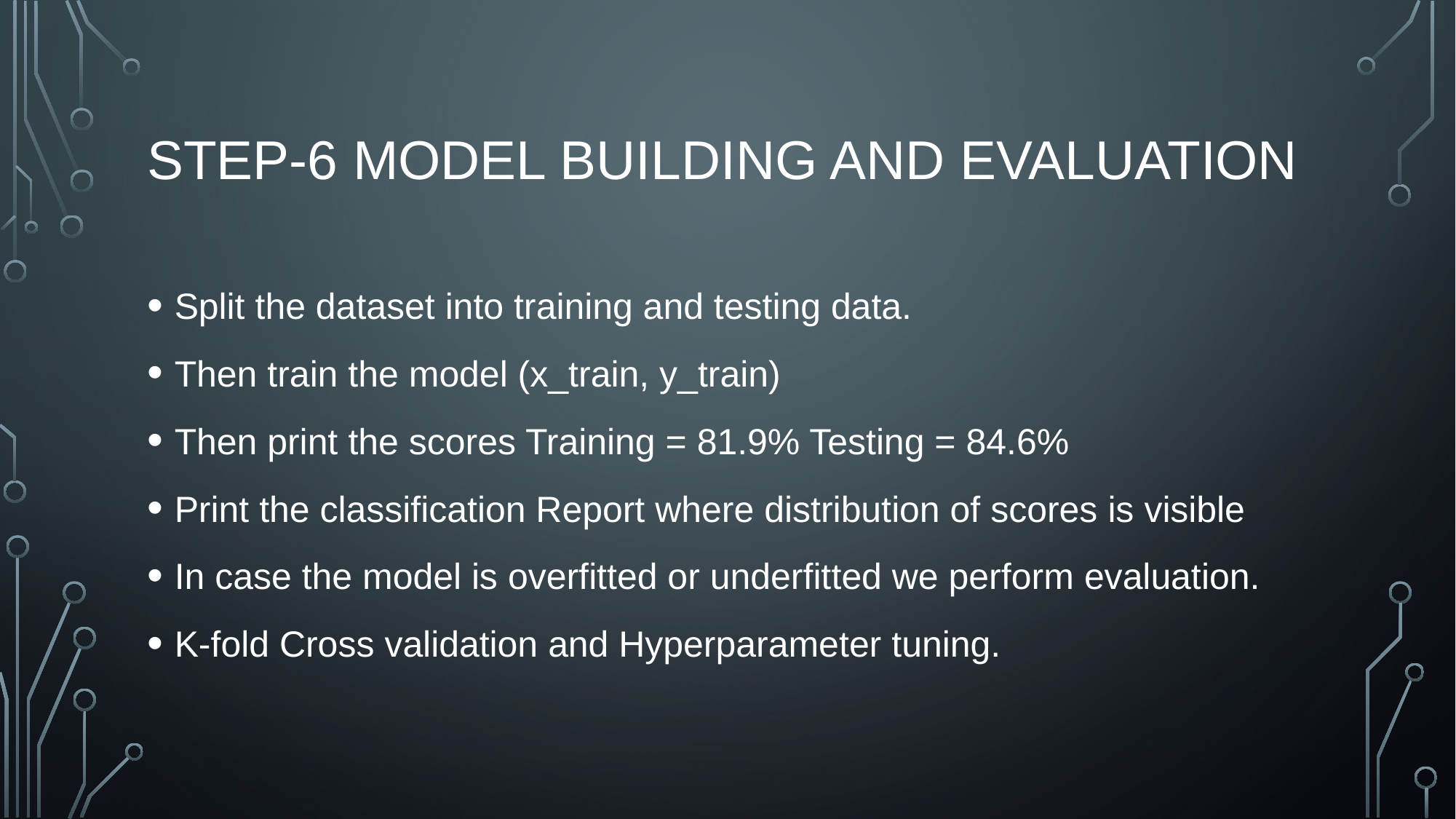

# Step-6 Model building and Evaluation
Split the dataset into training and testing data.
Then train the model (x_train, y_train)
Then print the scores Training = 81.9% Testing = 84.6%
Print the classification Report where distribution of scores is visible
In case the model is overfitted or underfitted we perform evaluation.
K-fold Cross validation and Hyperparameter tuning.